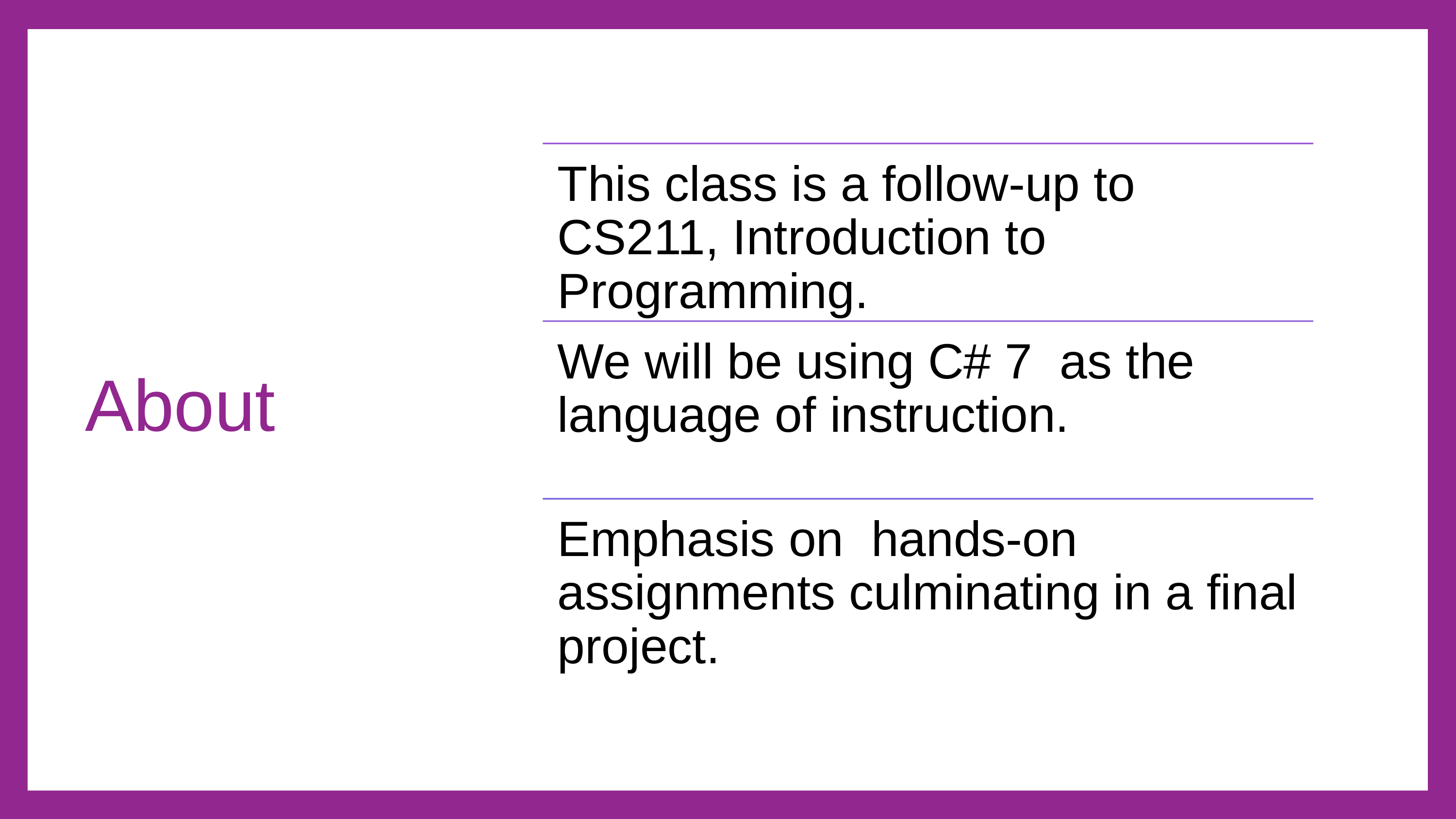

# About
This class is a follow-up to CS211, Introduction to Programming.
We will be using C# 7  as the language of instruction.
Emphasis on  hands-on assignments culminating in a final project.